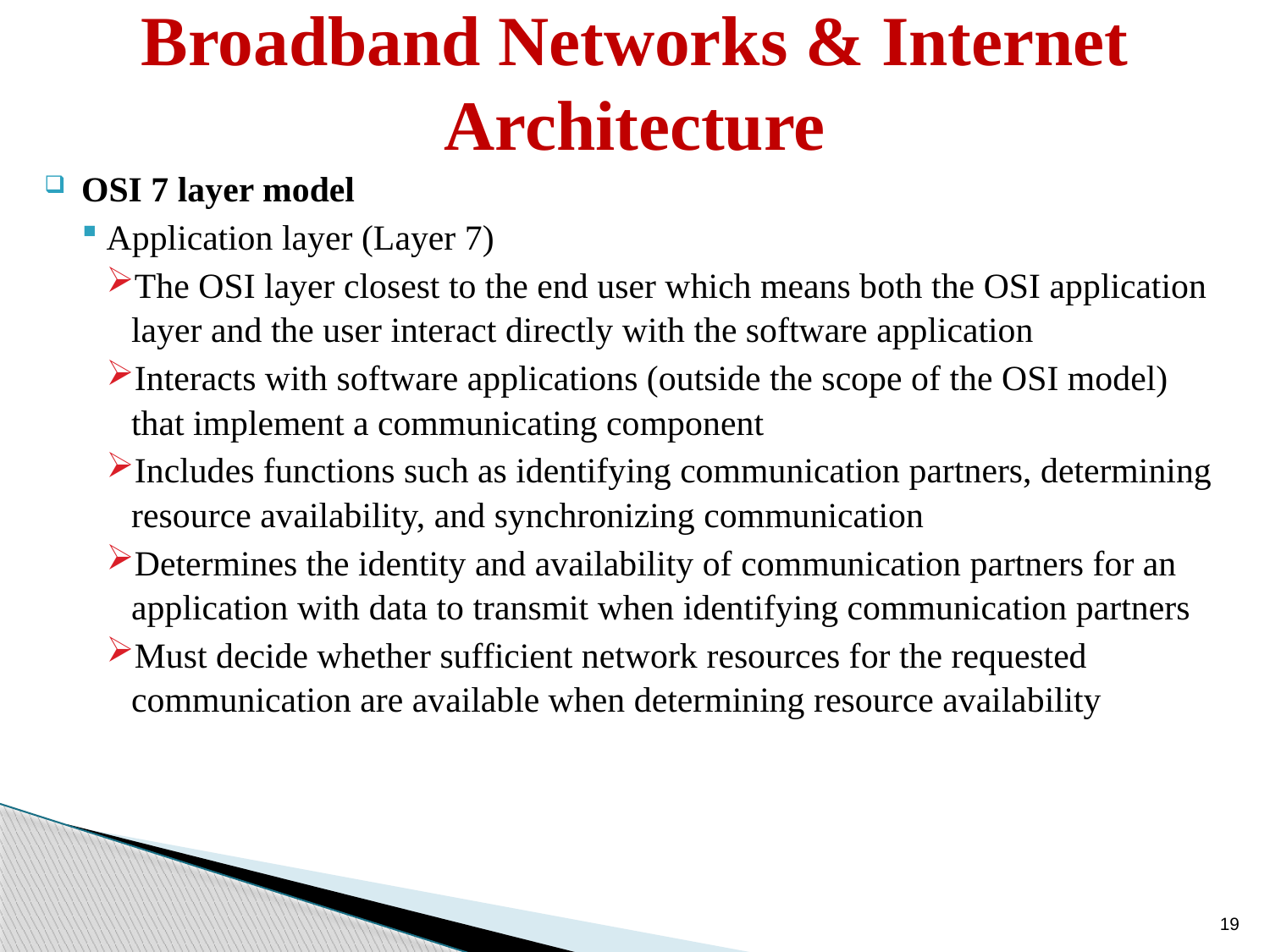

# Broadband Networks & Internet Architecture
OSI 7 layer model
Application layer (Layer 7)
The OSI layer closest to the end user which means both the OSI application layer and the user interact directly with the software application
Interacts with software applications (outside the scope of the OSI model) that implement a communicating component
Includes functions such as identifying communication partners, determining resource availability, and synchronizing communication
Determines the identity and availability of communication partners for an application with data to transmit when identifying communication partners
Must decide whether sufficient network resources for the requested communication are available when determining resource availability

19